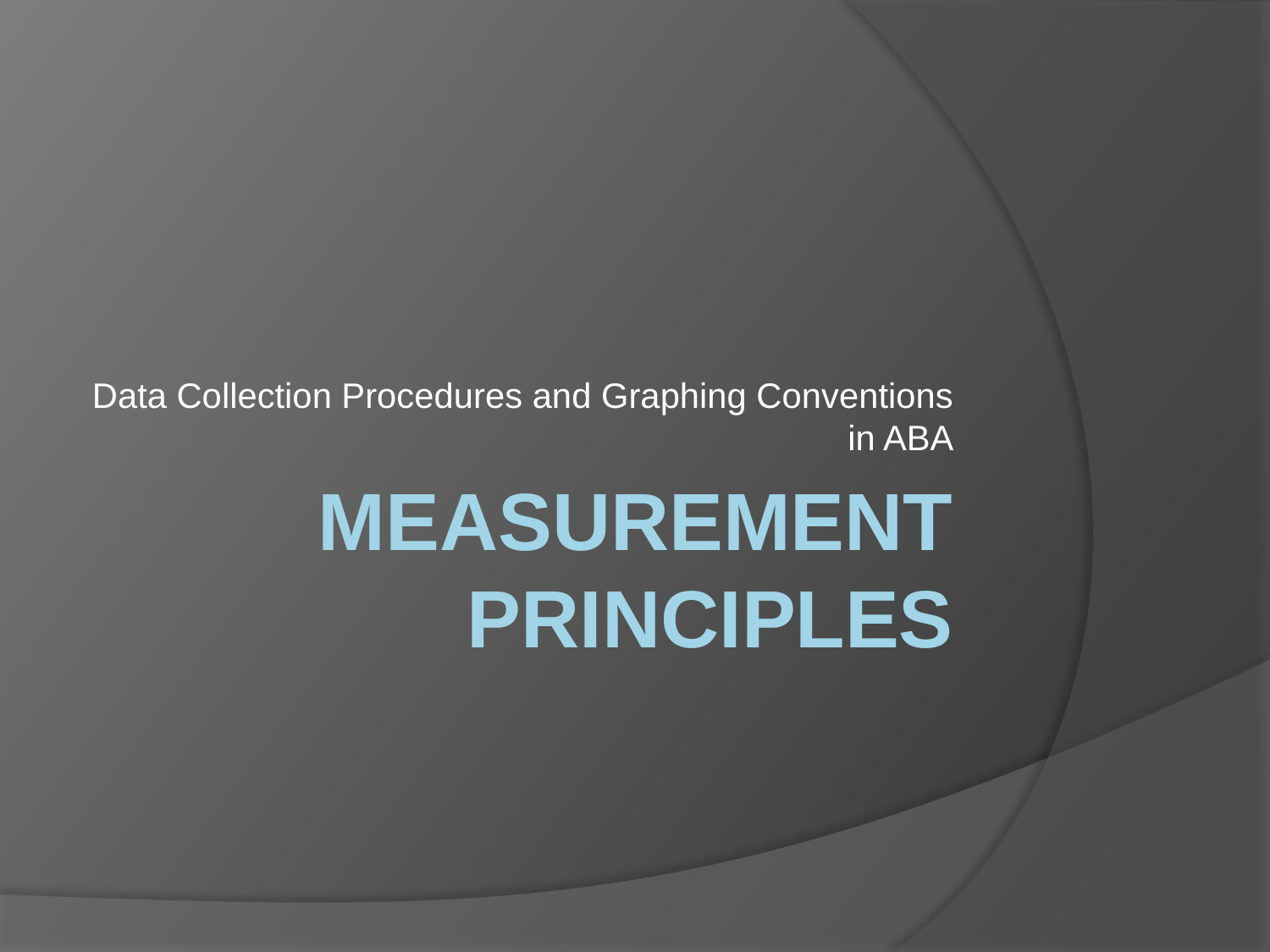

Data Collection Procedures and Graphing Conventions in ABA
# Measurement Principles